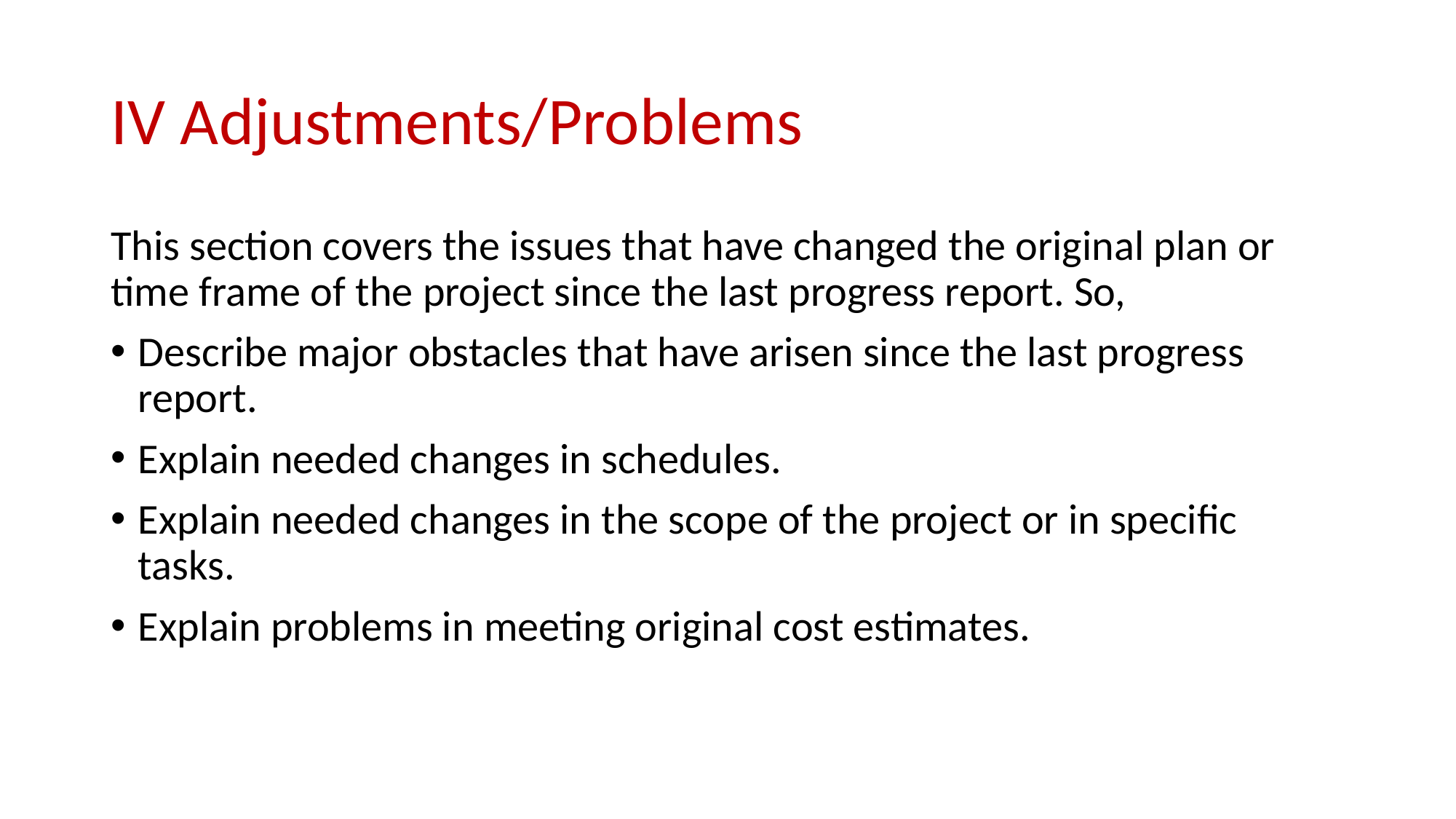

# IV Adjustments/Problems
This section covers the issues that have changed the original plan or time frame of the project since the last progress report. So,
Describe major obstacles that have arisen since the last progress report.
Explain needed changes in schedules.
Explain needed changes in the scope of the project or in specific tasks.
Explain problems in meeting original cost estimates.